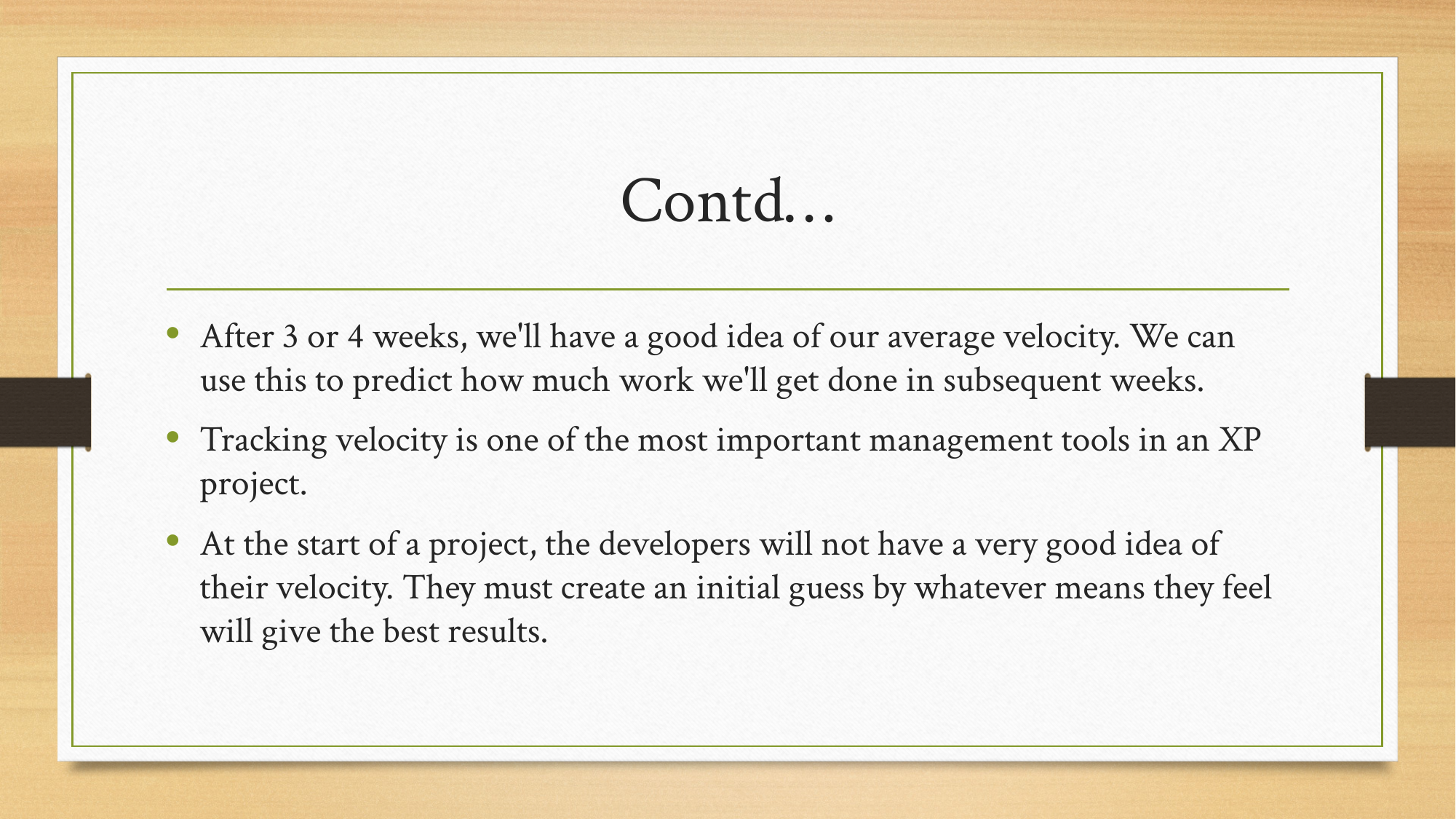

# Contd…
After 3 or 4 weeks, we'll have a good idea of our average velocity. We can use this to predict how much work we'll get done in subsequent weeks.
Tracking velocity is one of the most important management tools in an XP project.
At the start of a project, the developers will not have a very good idea of their velocity. They must create an initial guess by whatever means they feel will give the best results.